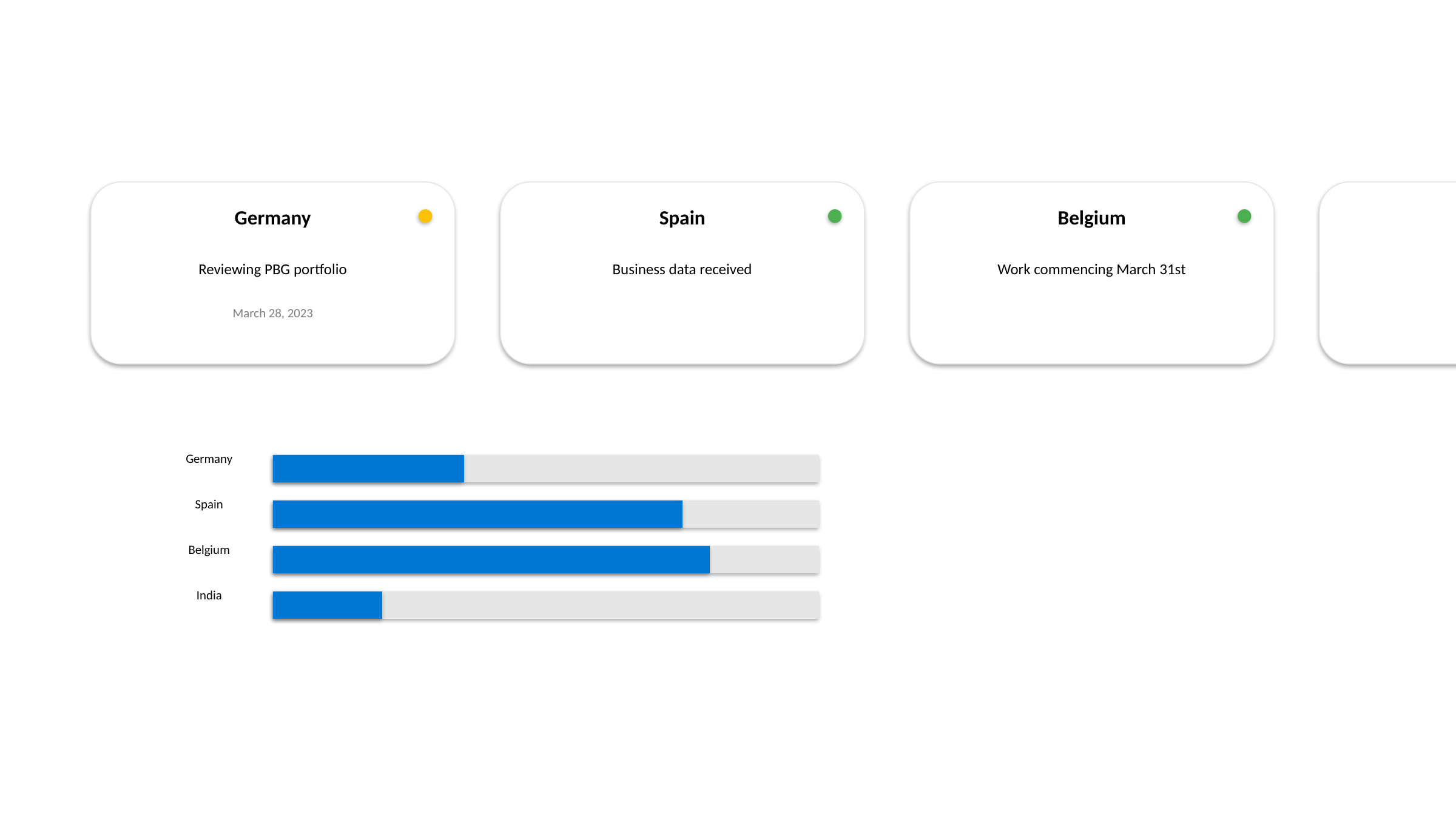

Germany
Spain
Belgium
India

Reviewing PBG portfolio
Business data received
Work commencing March 31st
Awaiting data
March 28, 2023
Germany

Spain

Belgium

India